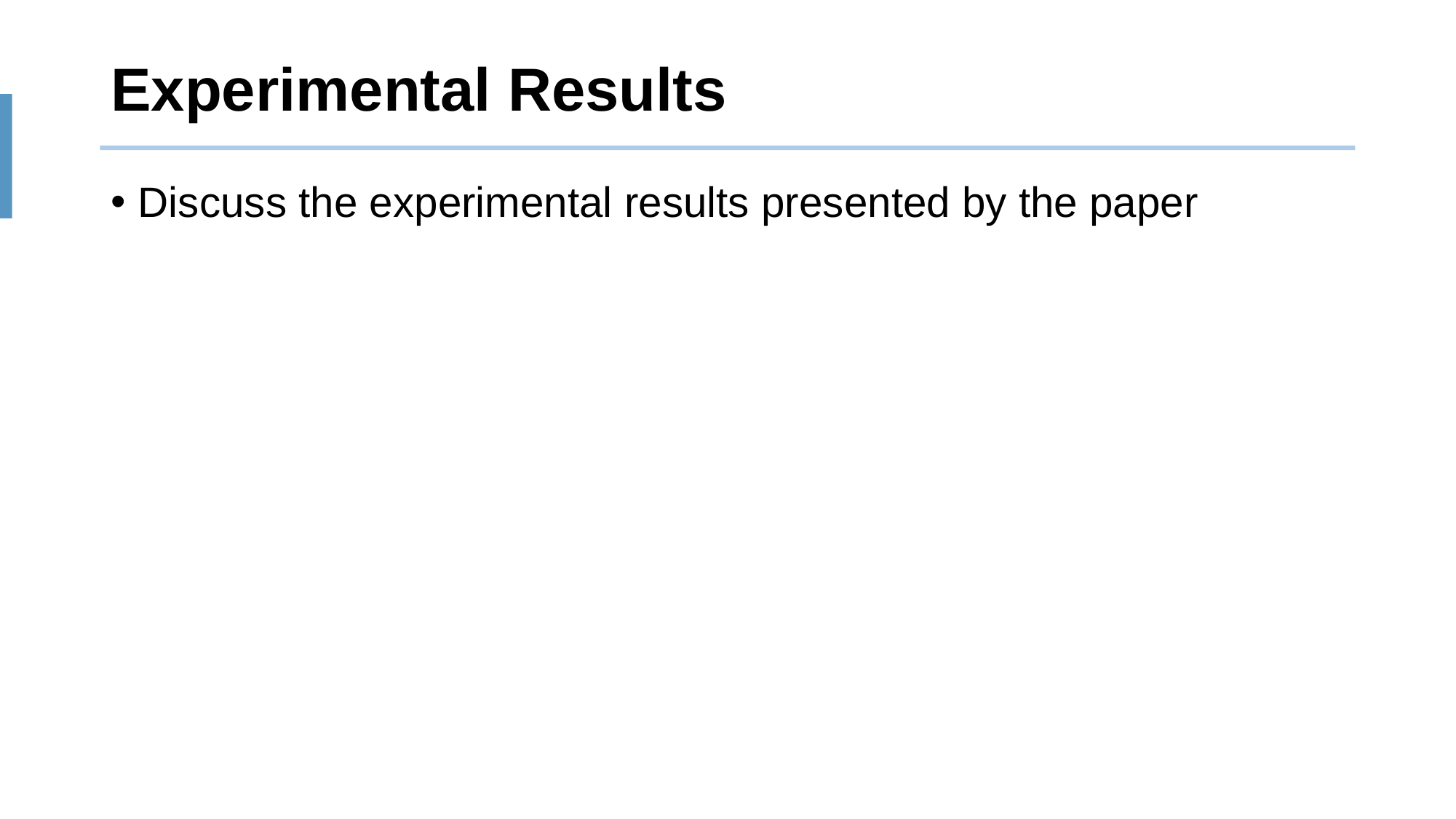

# Experimental Results
Discuss the experimental results presented by the paper